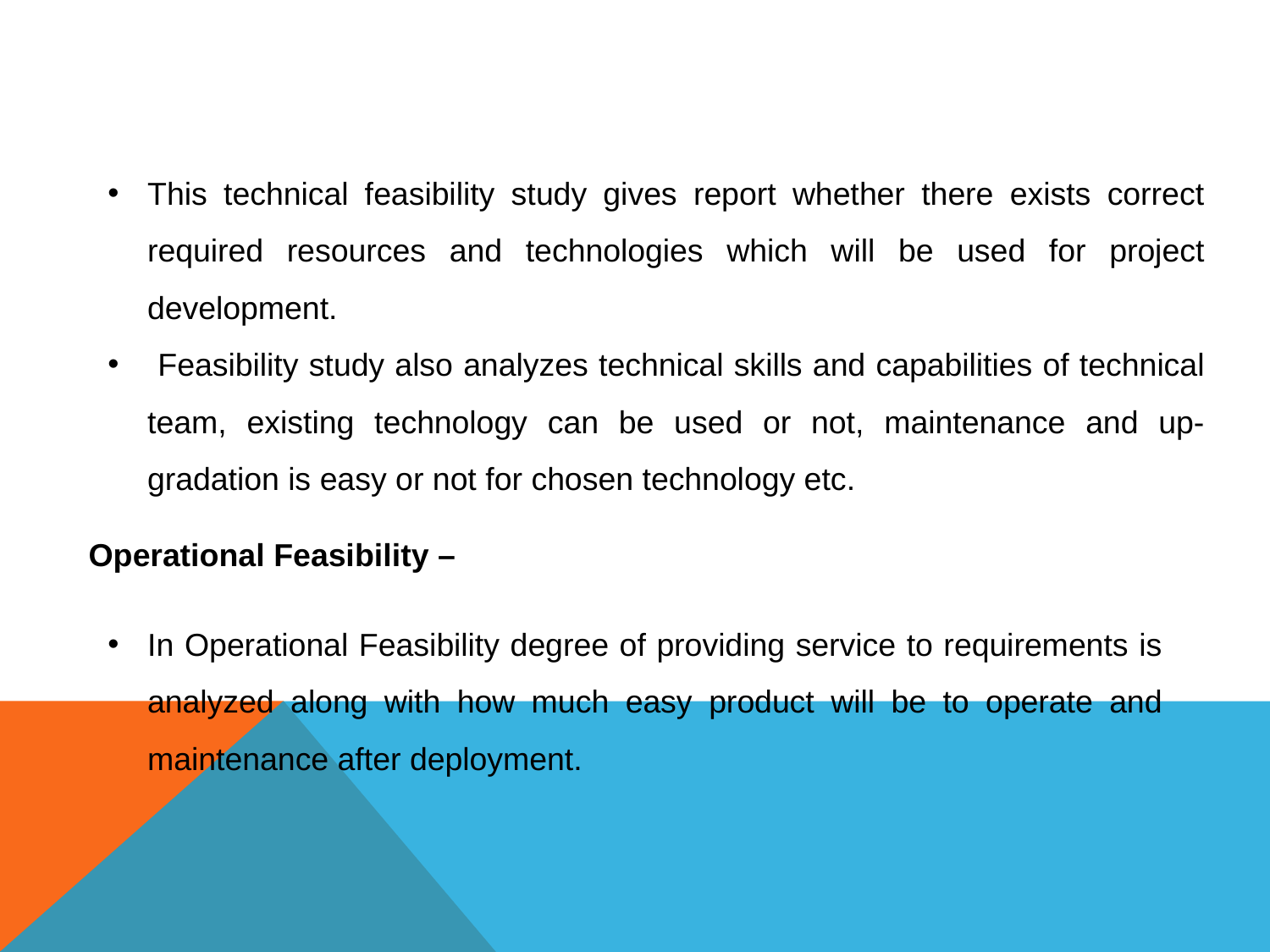

This technical feasibility study gives report whether there exists correct required resources and technologies which will be used for project development.
 Feasibility study also analyzes technical skills and capabilities of technical team, existing technology can be used or not, maintenance and up-gradation is easy or not for chosen technology etc.
Operational Feasibility –
In Operational Feasibility degree of providing service to requirements is analyzed along with how much easy product will be to operate and maintenance after deployment.